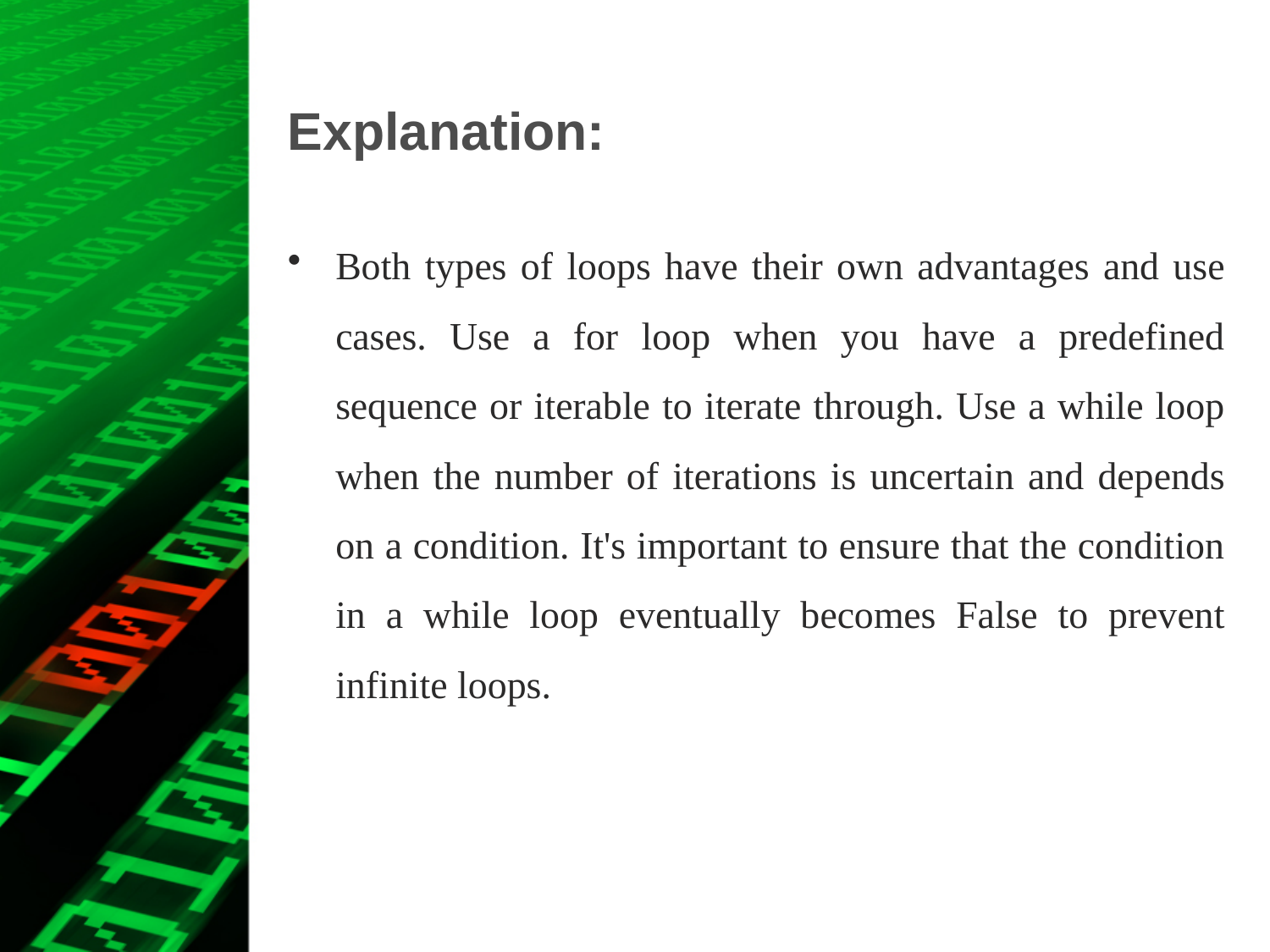

# Explanation:
Both types of loops have their own advantages and use cases. Use a for loop when you have a predefined sequence or iterable to iterate through. Use a while loop when the number of iterations is uncertain and depends on a condition. It's important to ensure that the condition in a while loop eventually becomes False to prevent infinite loops.